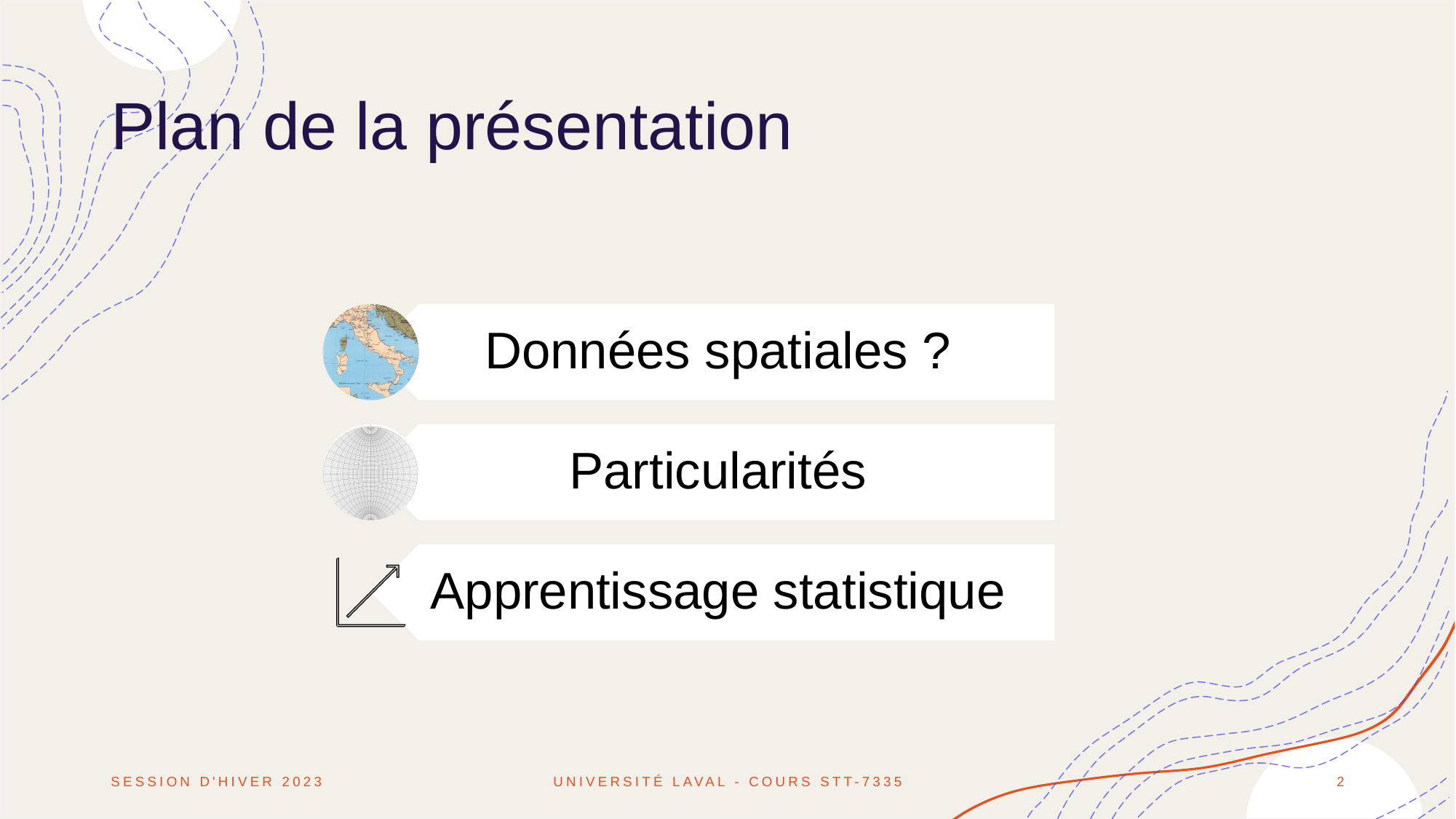

# Plan de la présentation
Données spatiales ?
Particularités
Apprentissage statistique
Session d'hiver 2023
Université Laval - Cours STT-7335
2